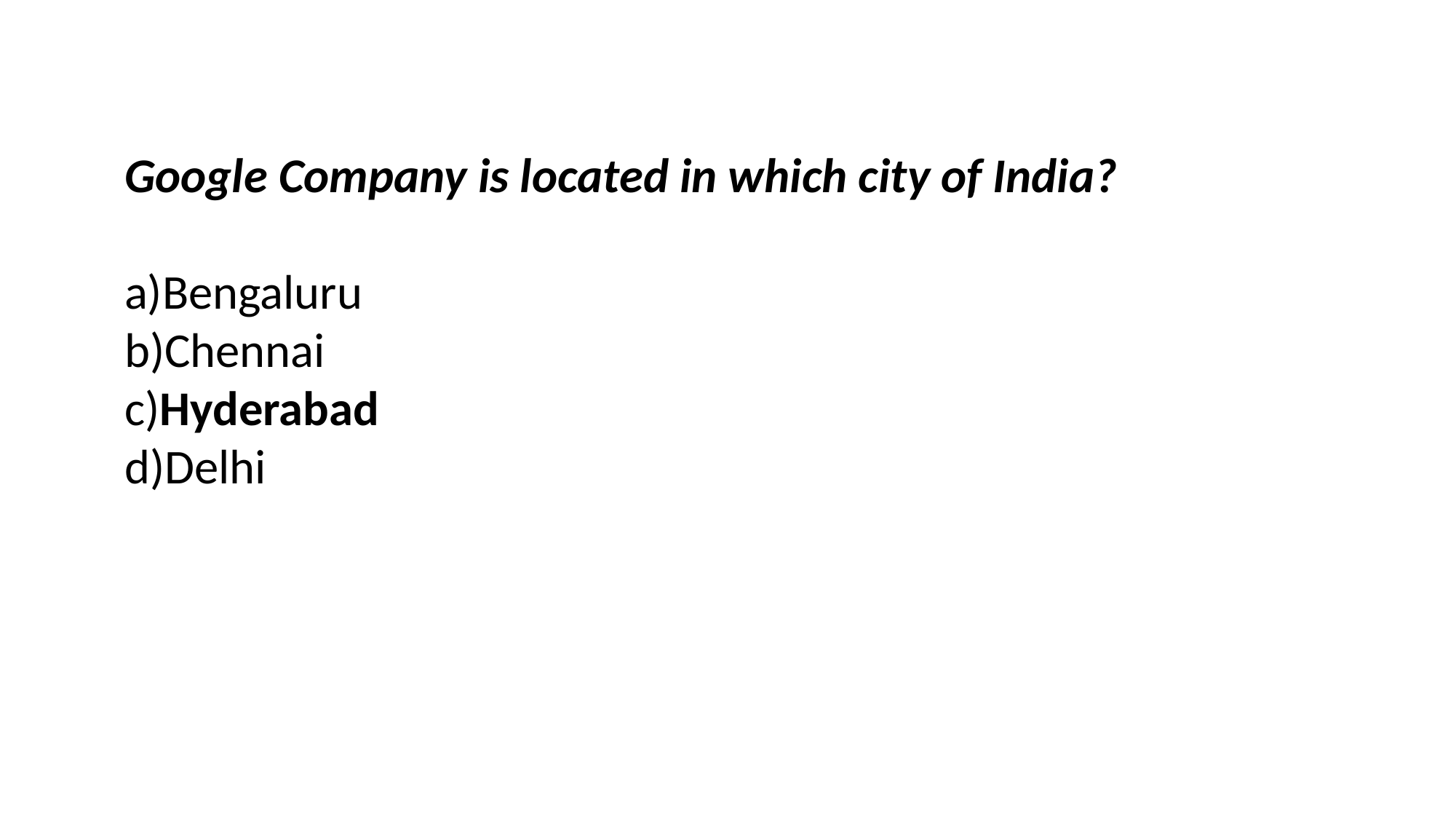

Google Company is located in which city of India?

a)Bengaluru
b)Chennai
c)Hyderabad
d)Delhi